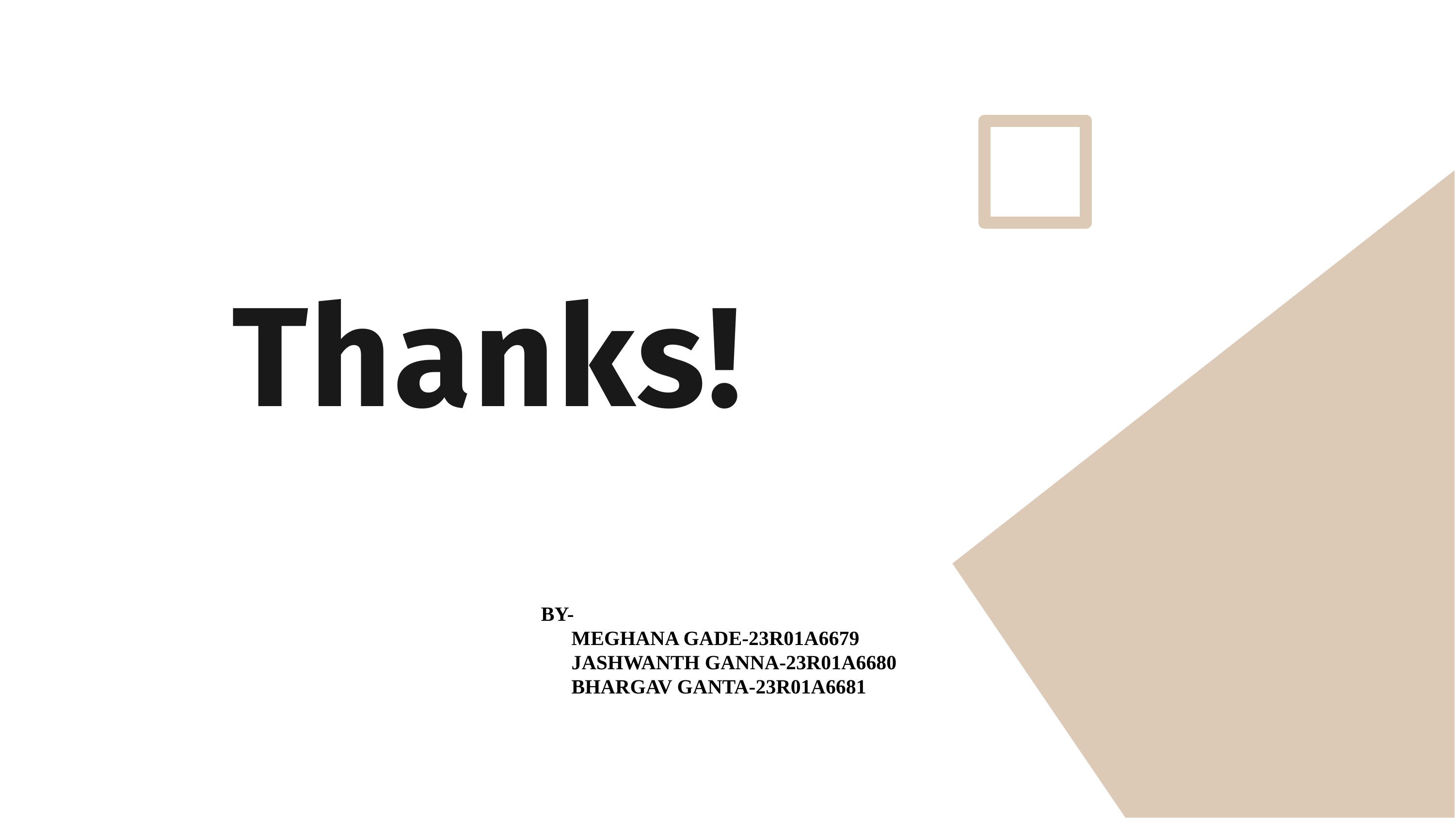

# Thanks!
BY-
      MEGHANA GADE-23R01A6679
      JASHWANTH GANNA-23R01A6680
      BHARGAV GANTA-23R01A6681